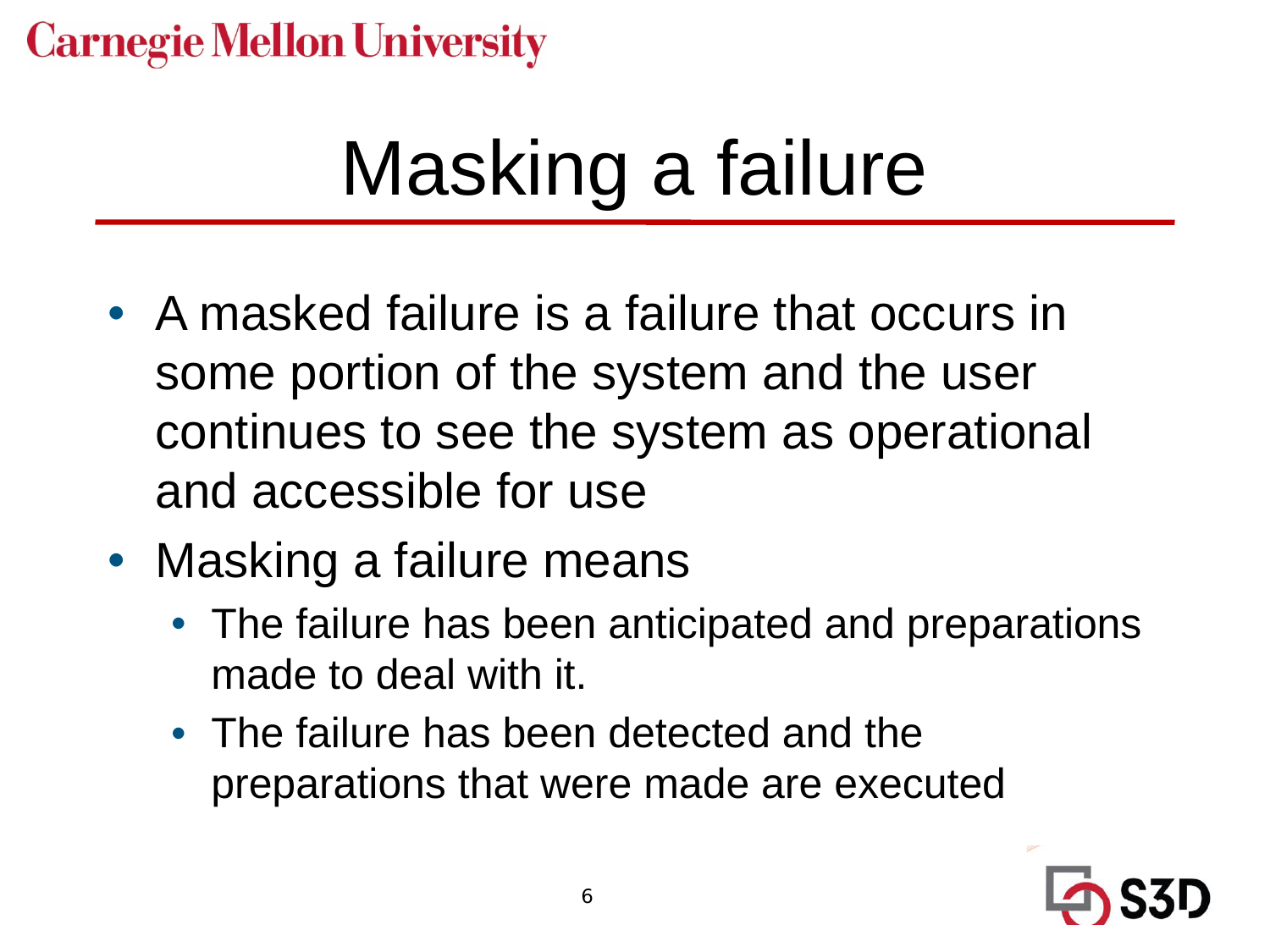

# Masking a failure
A masked failure is a failure that occurs in some portion of the system and the user continues to see the system as operational and accessible for use
Masking a failure means
The failure has been anticipated and preparations made to deal with it.
The failure has been detected and the preparations that were made are executed